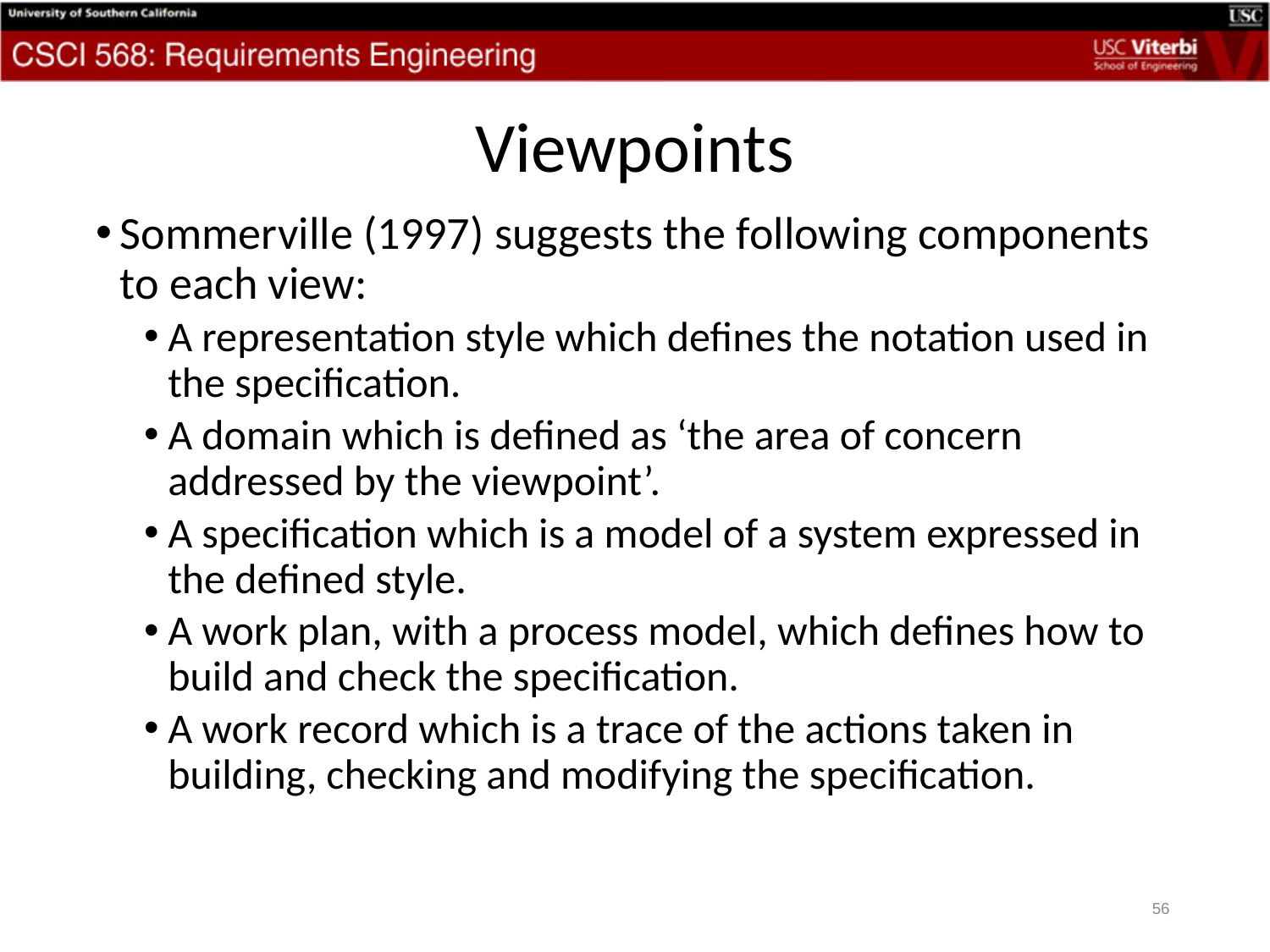

# Viewpoints
Sommerville (1997) suggests the following components to each view:
A representation style which defines the notation used in the specification.
A domain which is defined as ‘the area of concern addressed by the viewpoint’.
A specification which is a model of a system expressed in the defined style.
A work plan, with a process model, which defines how to build and check the specification.
A work record which is a trace of the actions taken in building, checking and modifying the specification.

56